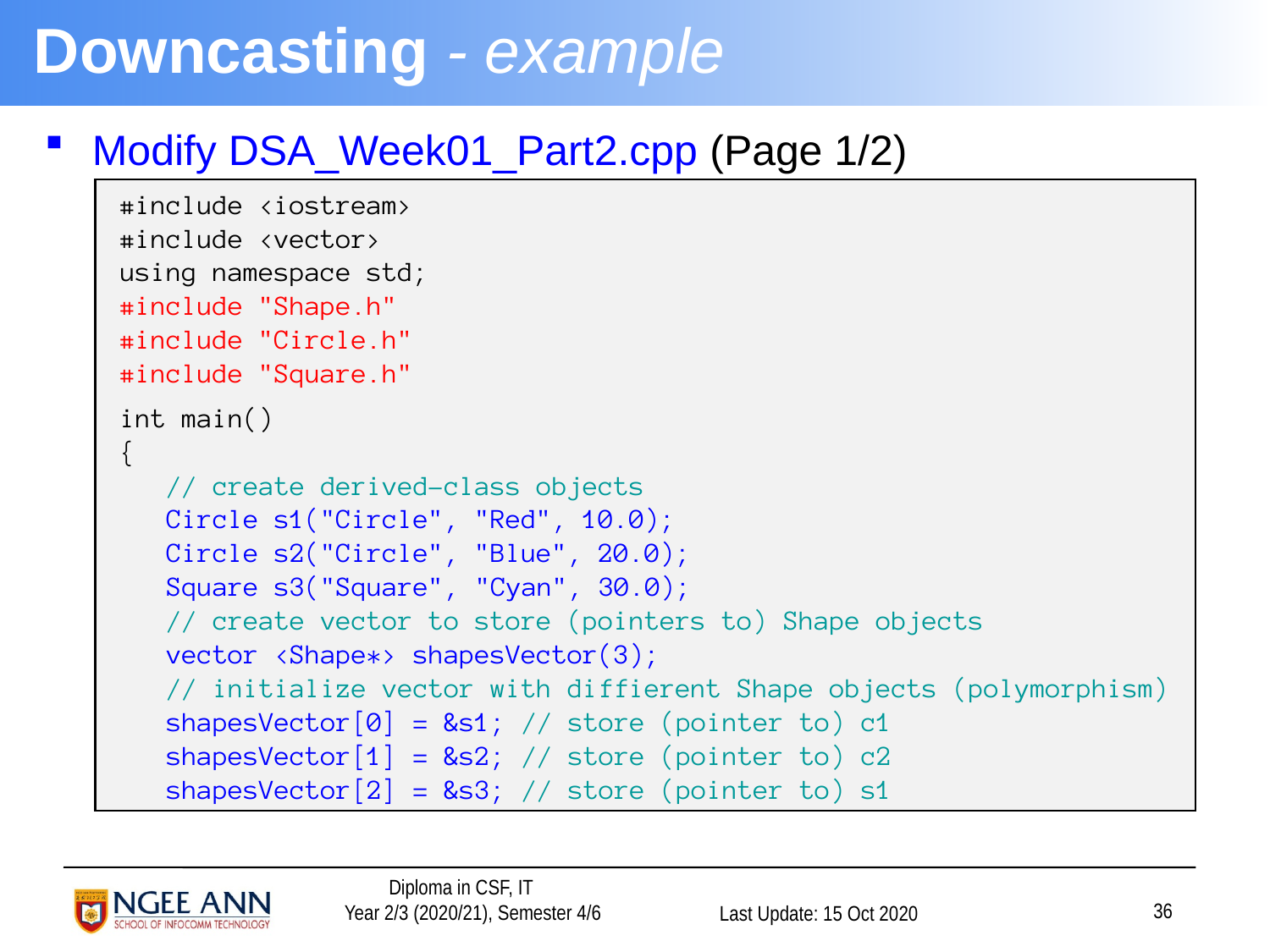

# Downcasting - example
Modify DSA_Week01_Part2.cpp (Page 1/2)
#include <iostream>
#include <vector>
using namespace std;
#include "Shape.h"
#include "Circle.h"
#include "Square.h"
int main()
{
   // create derived-class objects
   Circle s1("Circle", "Red", 10.0);
   Circle s2("Circle", "Blue", 20.0);
   Square s3("Square", "Cyan", 30.0);
   // create vector to store (pointers to) Shape objects
   vector <Shape*> shapesVector(3);
   // initialize vector with diffierent Shape objects (polymorphism)
   shapesVector[0] = &s1; // store (pointer to) c1
   shapesVector[1] = &s2; // store (pointer to) c2
   shapesVector[2] = &s3; // store (pointer to) s1